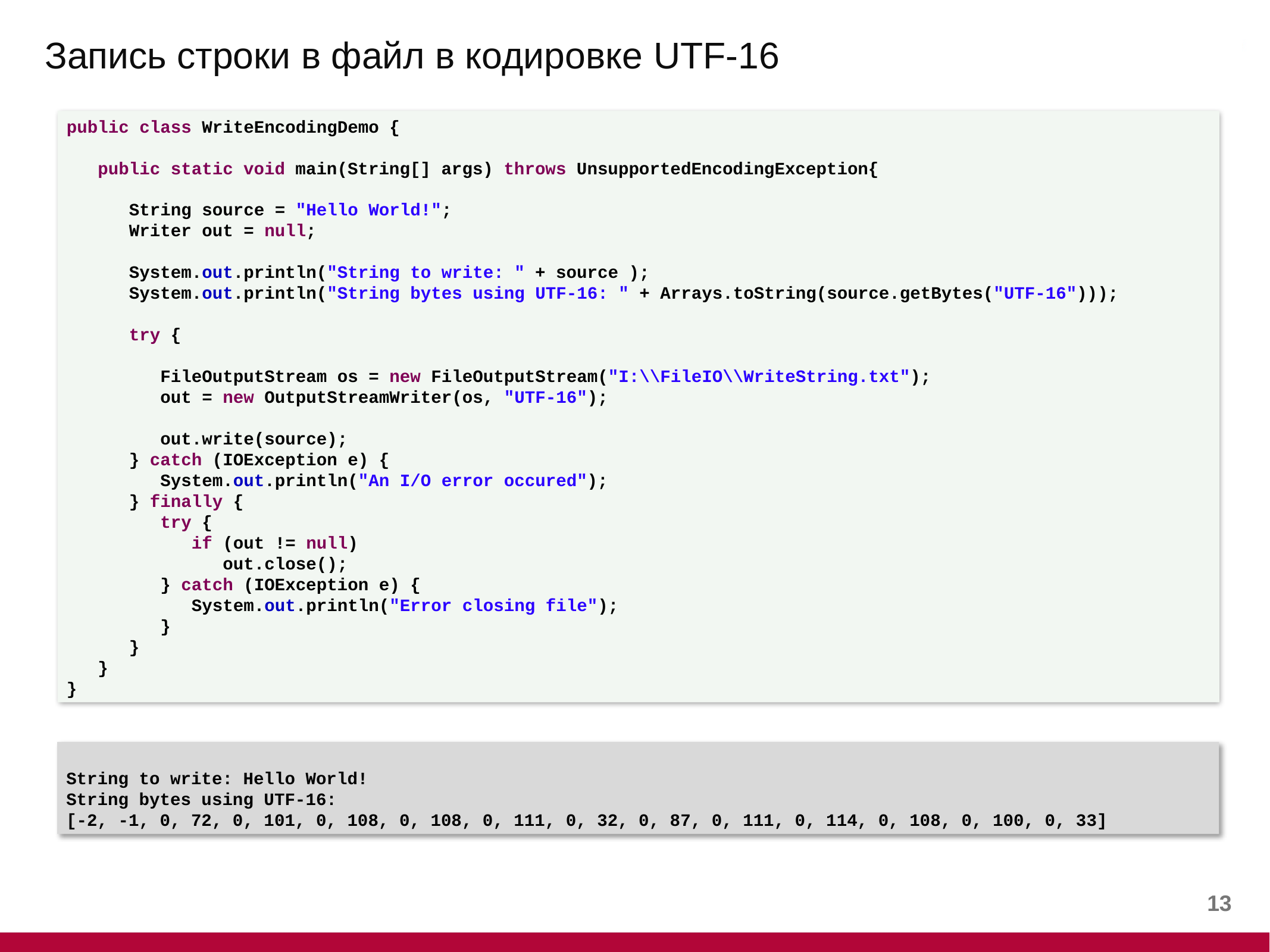

# Запись строки в файл в кодировке UTF-16

public class WriteEncodingDemo {

   public static void main(String[] args) throws UnsupportedEncodingException{

      String source = "Hello World!";
      Writer out = null;

      System.out.println("String to write: " + source );
      System.out.println("String bytes using UTF-16: " + Arrays.toString(source.getBytes("UTF-16")));

      try {

         FileOutputStream os = new FileOutputStream("I:\\FileIO\\WriteString.txt");
         out = new OutputStreamWriter(os, "UTF-16");

         out.write(source);
      } catch (IOException e) {
         System.out.println("An I/O error occured");
      } finally {
         try {
            if (out != null)
               out.close();
         } catch (IOException e) {
            System.out.println("Error closing file");
         }
      }
   }
}

String to write: Hello World!
String bytes using UTF-16:
[-2, -1, 0, 72, 0, 101, 0, 108, 0, 108, 0, 111, 0, 32, 0, 87, 0, 111, 0, 114, 0, 108, 0, 100, 0, 33]
13